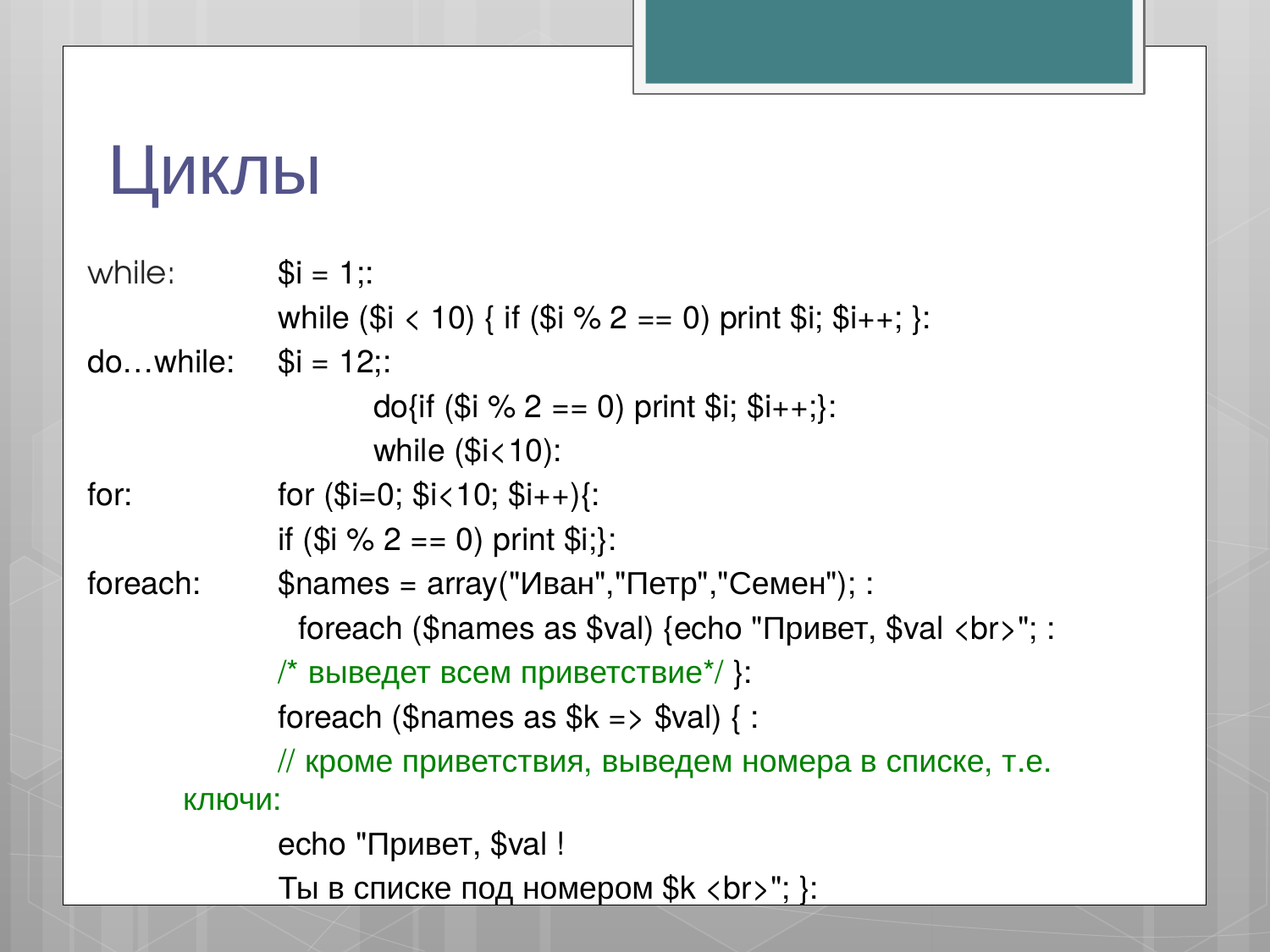

# Циклы
while:		$i = 1;:
		while ($i < 10) { if ($i % 2 == 0) print $i; $i++; }:
do…while:	$i = 12;:
			do{if ($i % 2 == 0) print $i; $i++;}:
			while ($i<10):
for: 		for ($i=0; $i<10; $i++){:
		if ($i % 2 == 0) print $i;}:
foreach:	$names = array("Иван","Петр","Семен"); :
	             foreach ($names as $val) {echo "Привет, $val <br>"; :
		/* выведет всем приветствие*/ }:
		foreach ($names as $k => $val) { :
		// кроме приветствия, выведем номера в списке, т.е. 			ключи:
		echo "Привет, $val !
 		Ты в списке под номером $k <br>"; }: